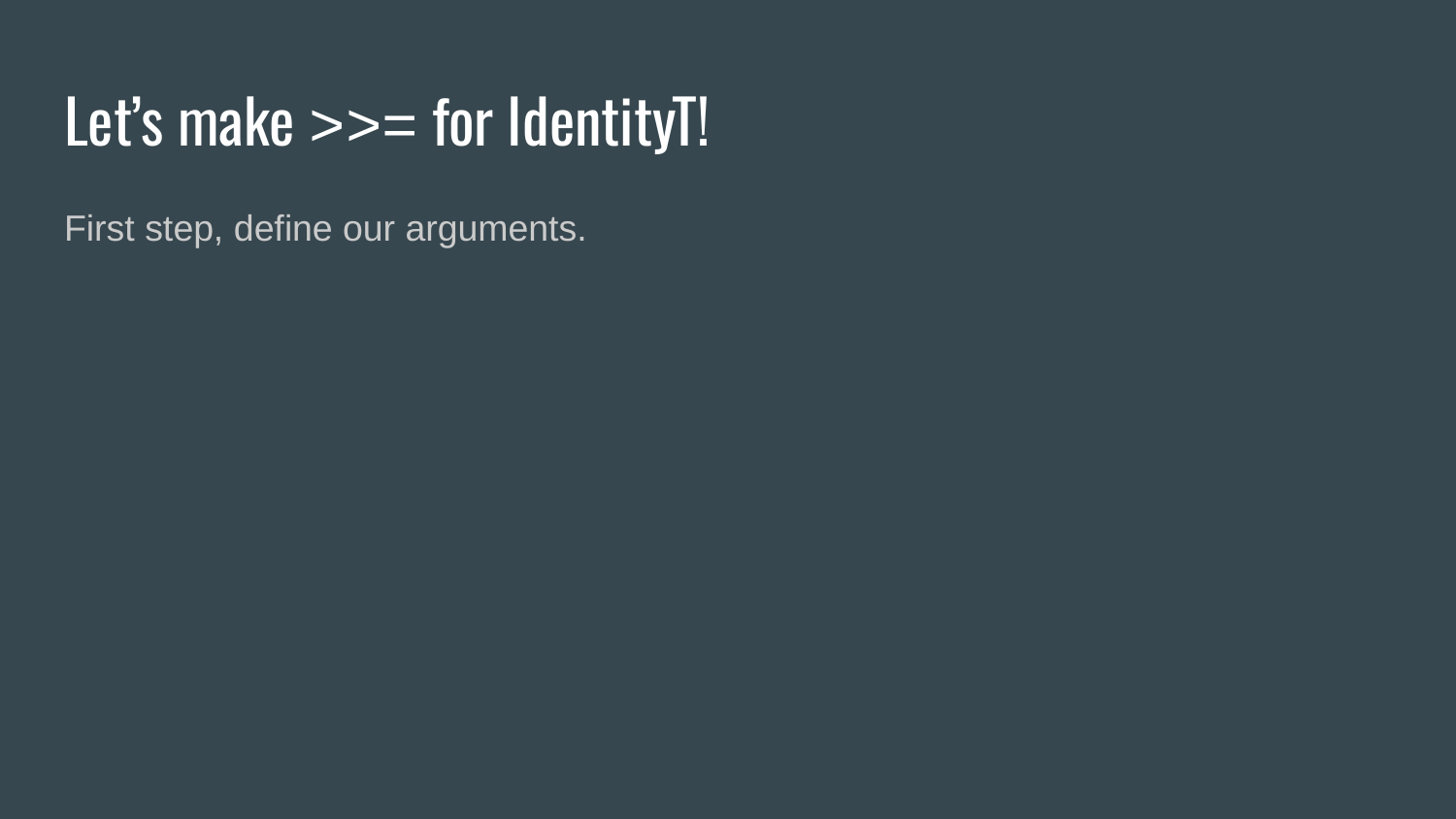

# Let’s make >>= for IdentityT!
First step, define our arguments.